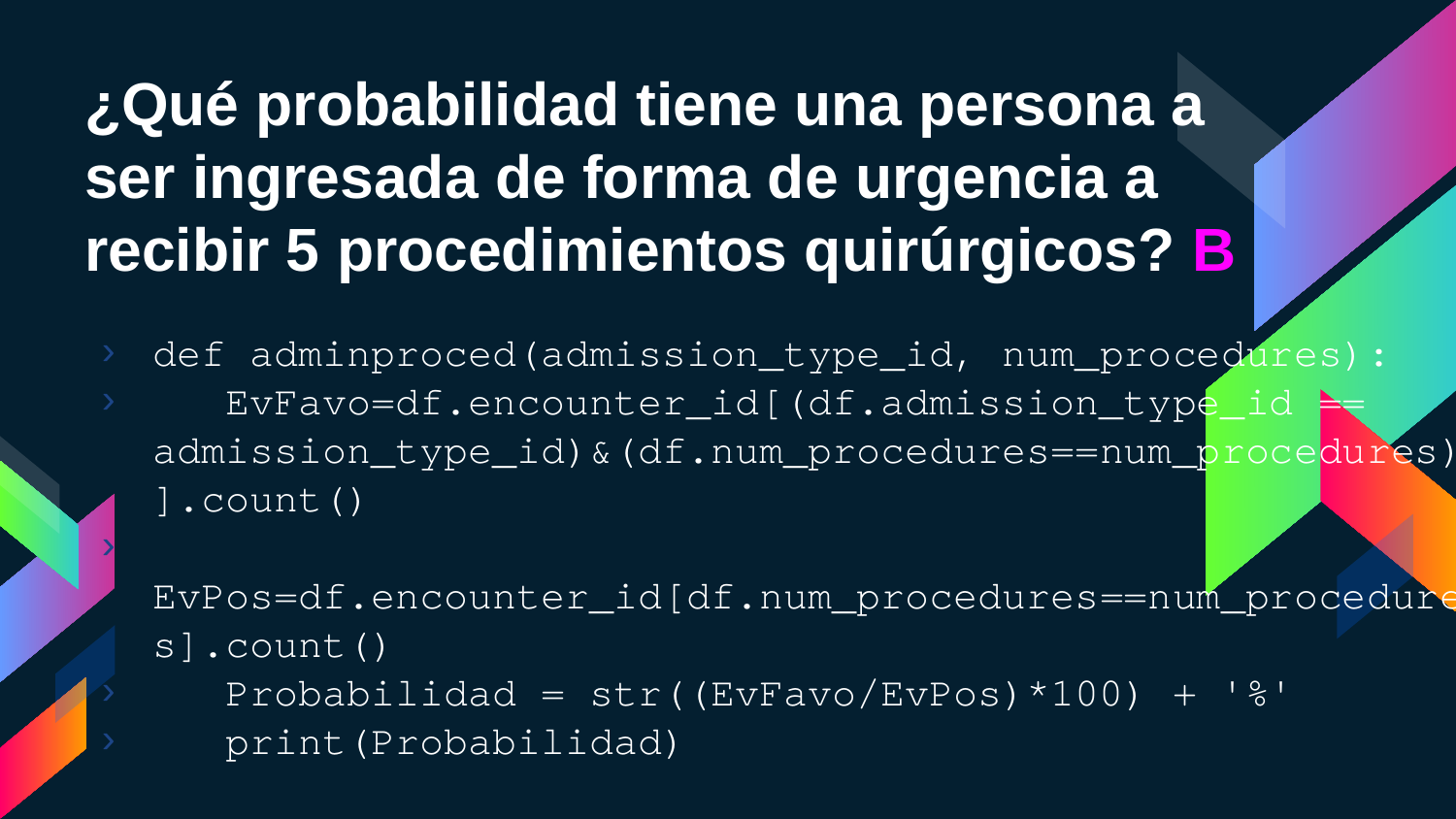

# ¿Qué probabilidad tiene una persona a ser ingresada de forma de urgencia a recibir 5 procedimientos quirúrgicos? B
def adminproced(admission_type_id, num_procedures):
   EvFavo=df.encounter_id[(df.admission_type_id == admission_type_id)&(df.num_procedures==num_procedures)].count()
   EvPos=df.encounter_id[df.num_procedures==num_procedures].count()
   Probabilidad = str((EvFavo/EvPos)*100) + '%'
   print(Probabilidad)